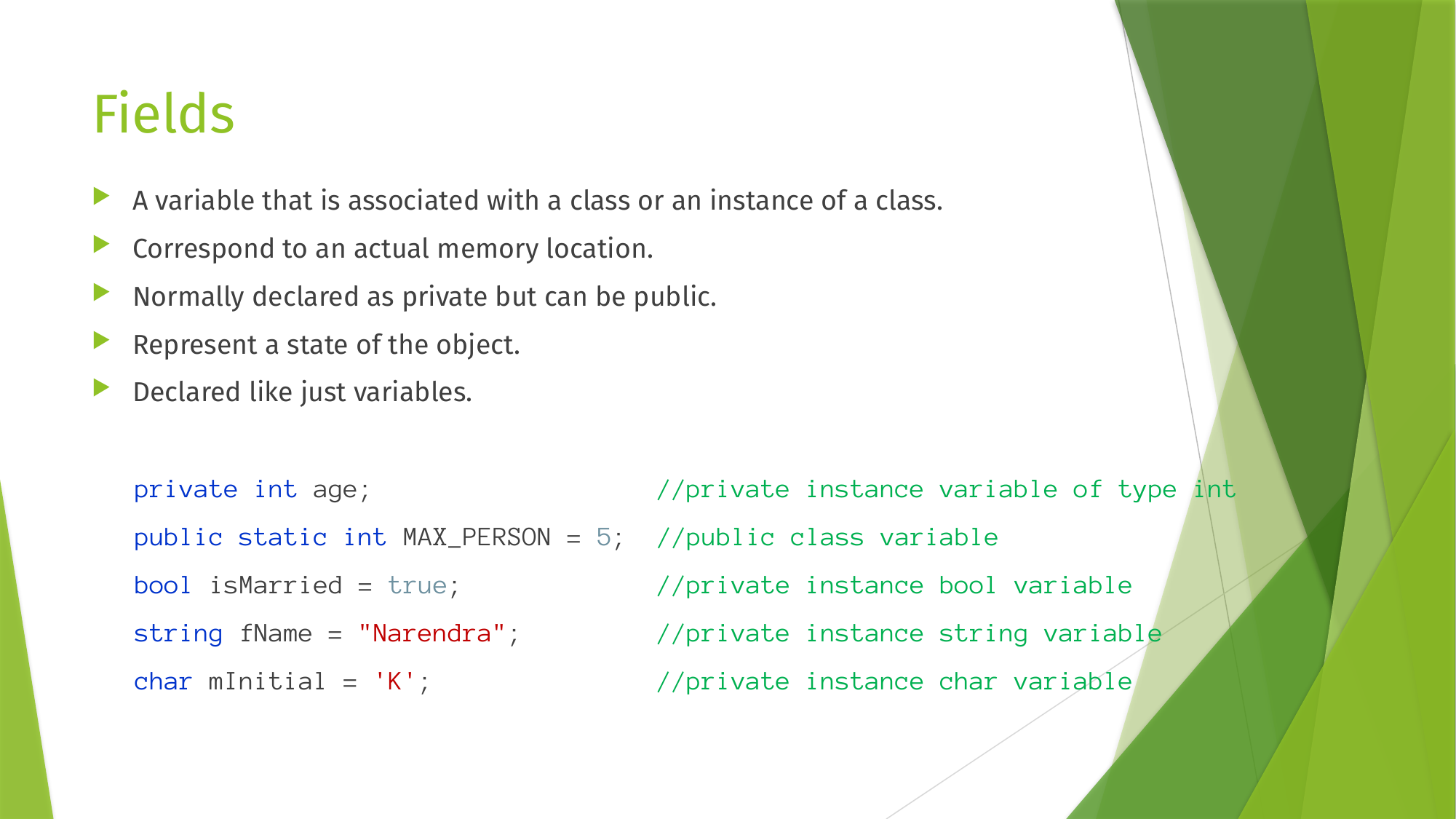

# Fields
A variable that is associated with a class or an instance of a class.
Correspond to an actual memory location.
Normally declared as private but can be public.
Represent a state of the object.
Declared like just variables.

private int age;                   //private instance variable of type int
public static int MAX_PERSON = 5;  //public class variable
bool isMarried = true;             //private instance bool variable
string fName = "Narendra";         //private instance string variable
char mInitial = 'K';               //private instance char variable